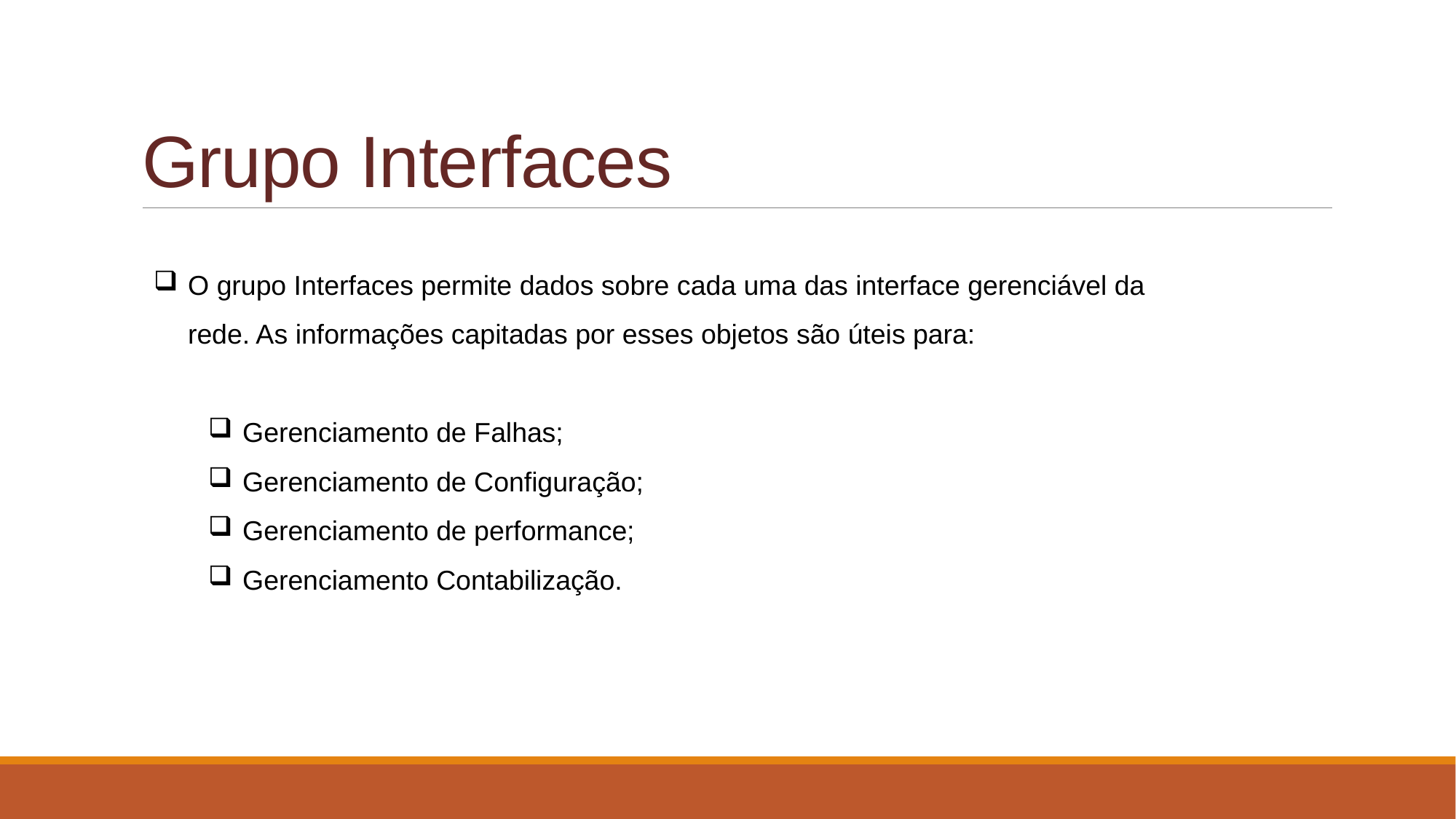

# Grupo Interfaces
O grupo Interfaces permite dados sobre cada uma das interface gerenciável da rede. As informações capitadas por esses objetos são úteis para:

Gerenciamento de Falhas;
Gerenciamento de Configuração;
Gerenciamento de performance;
Gerenciamento Contabilização.